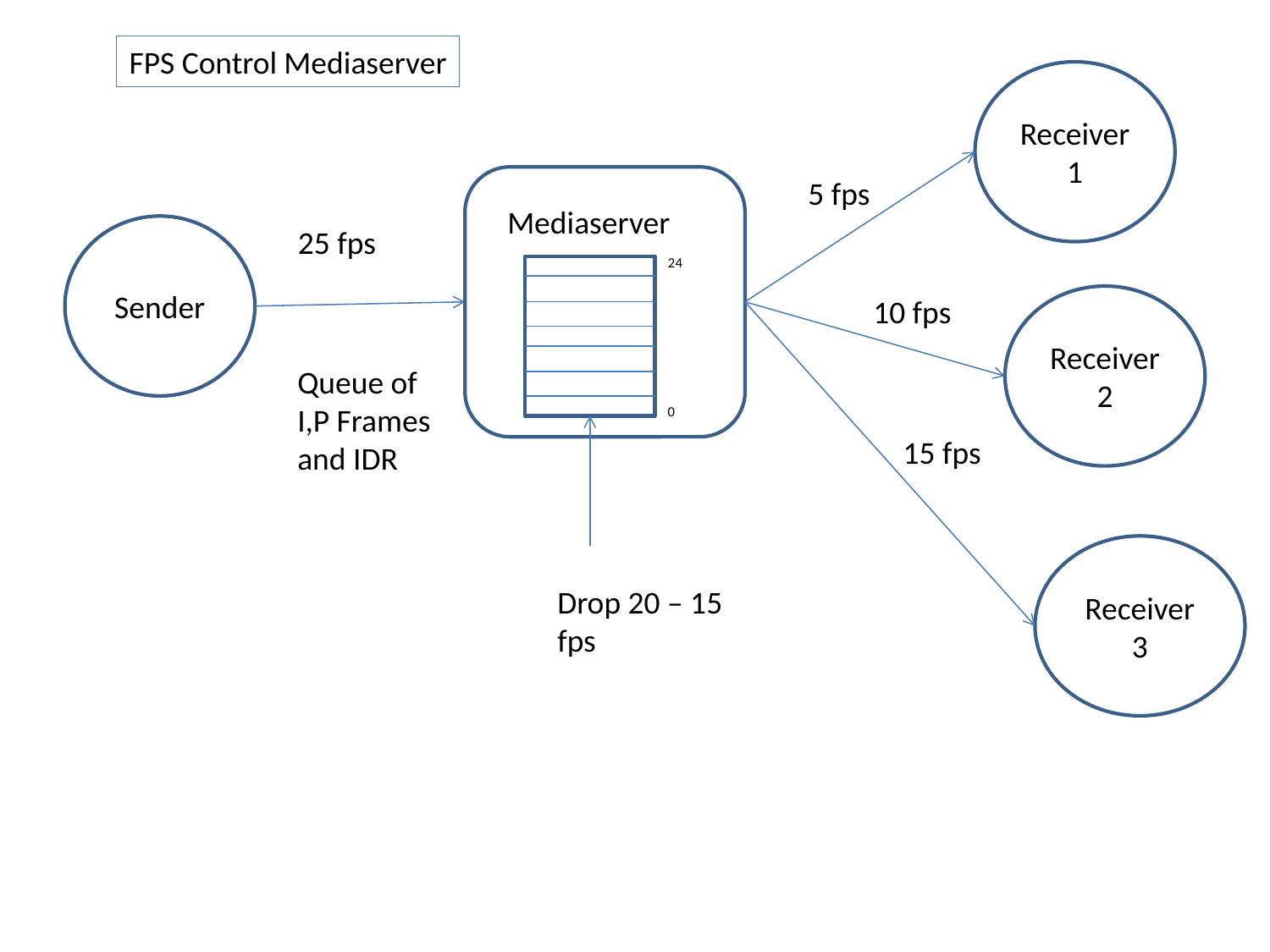

FPS Control Mediaserver
Receiver 1

5 fps
Mediaserver
Sender
25 fps
24

10 fps
Receiver 2
Queue of I,P Frames and IDR
0
15 fps
Receiver 3
Drop 20 – 15 fps